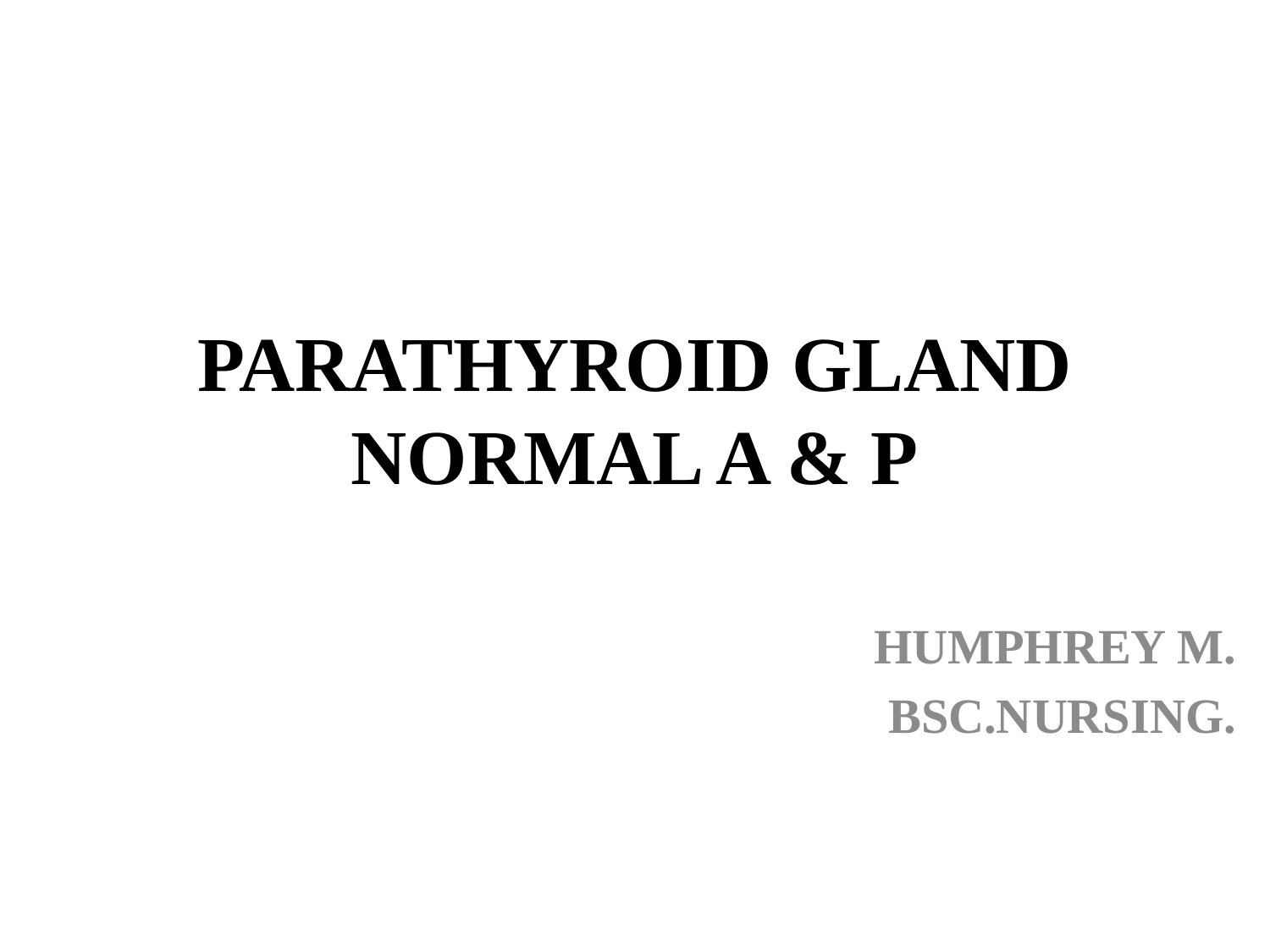

# PARATHYROID GLAND NORMAL A & P

HUMPHREY M.
BSC.NURSING.